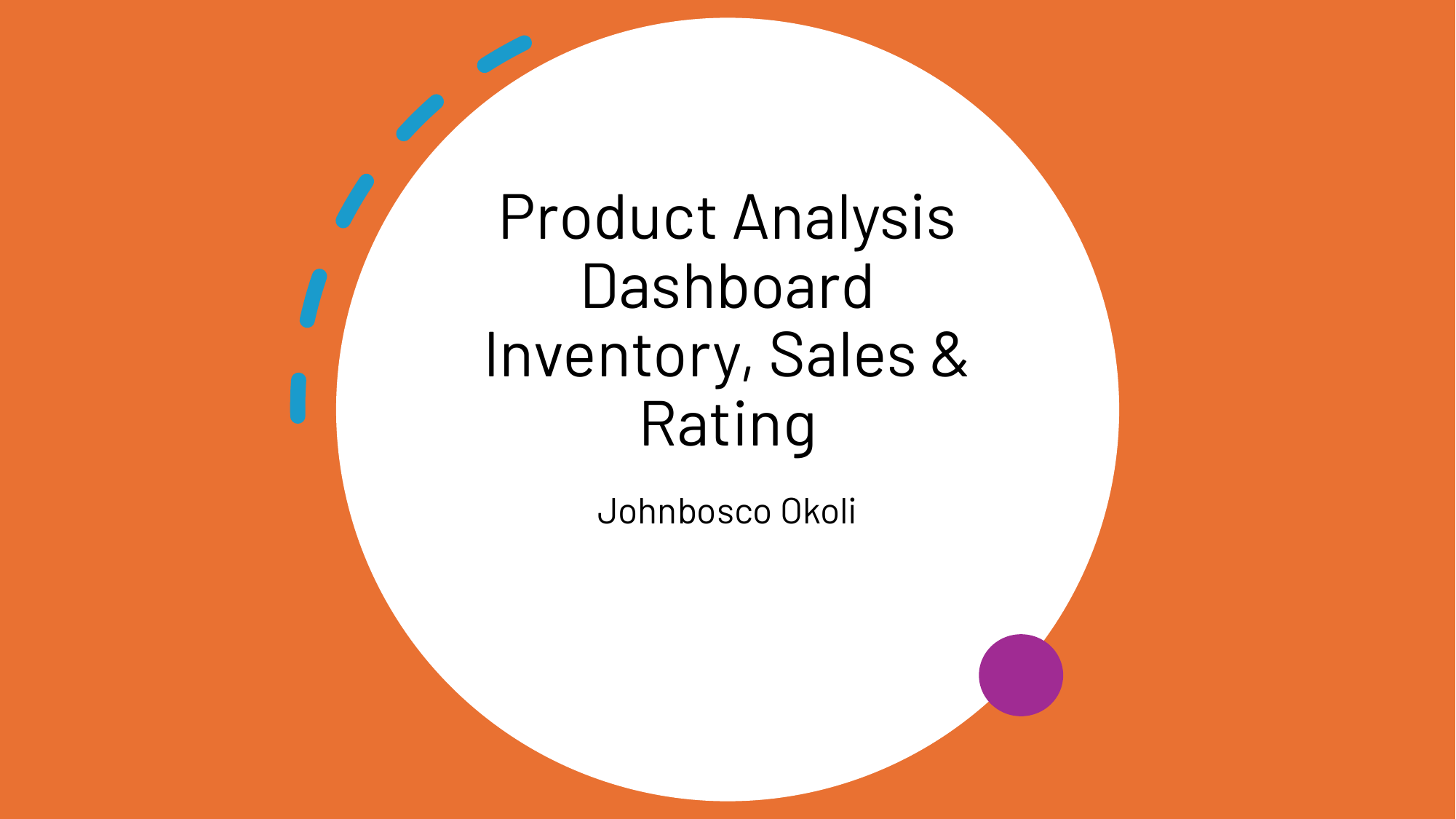

# Product Analysis Dashboard Inventory, Sales & Rating
Johnbosco Okoli